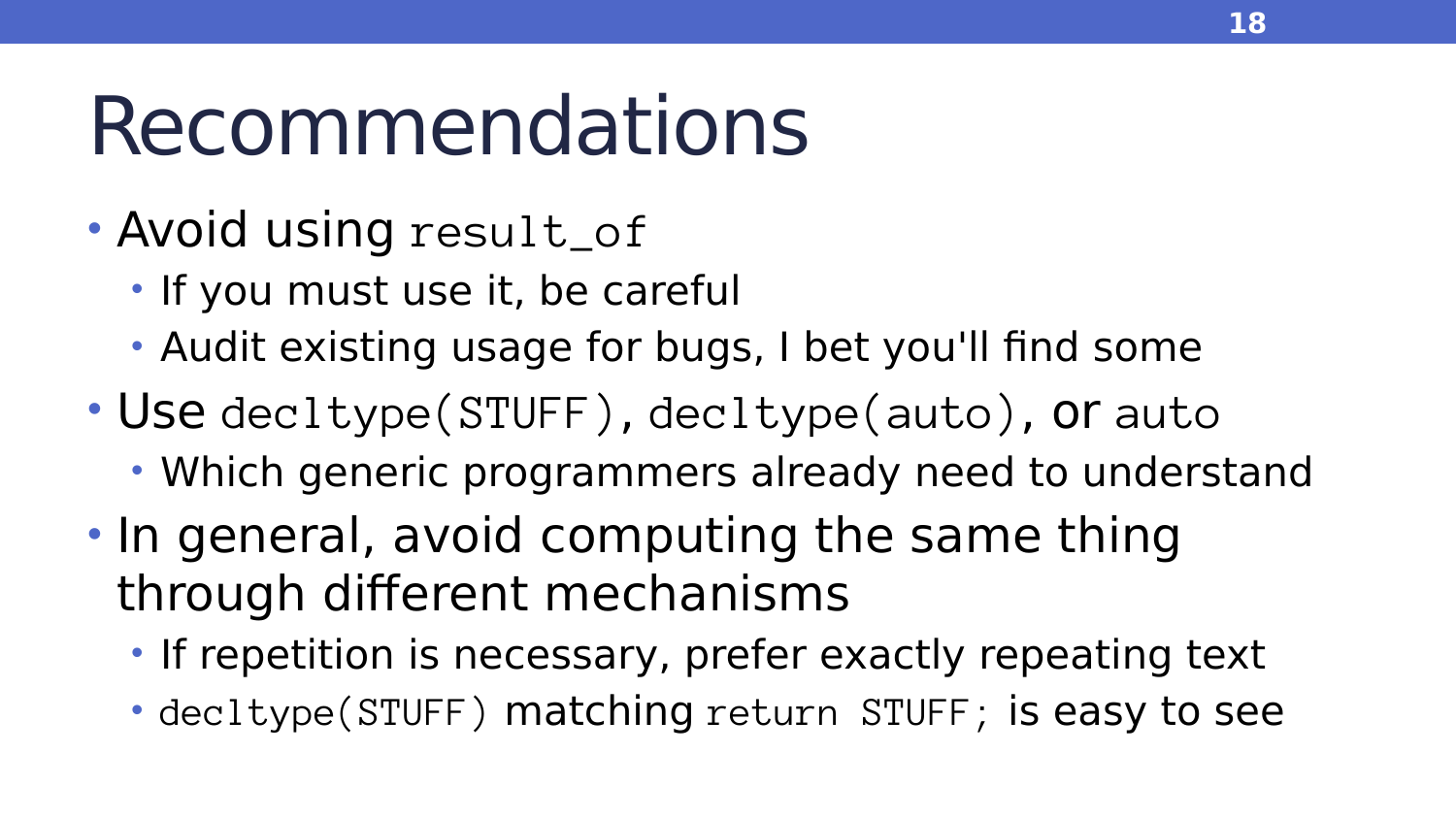

18
# Recommendations
Avoid using result_of
If you must use it, be careful
Audit existing usage for bugs, I bet you'll find some
Use decltype(STUFF), decltype(auto), or auto
Which generic programmers already need to understand
In general, avoid computing the same thing through different mechanisms
If repetition is necessary, prefer exactly repeating text
decltype(STUFF) matching return STUFF; is easy to see